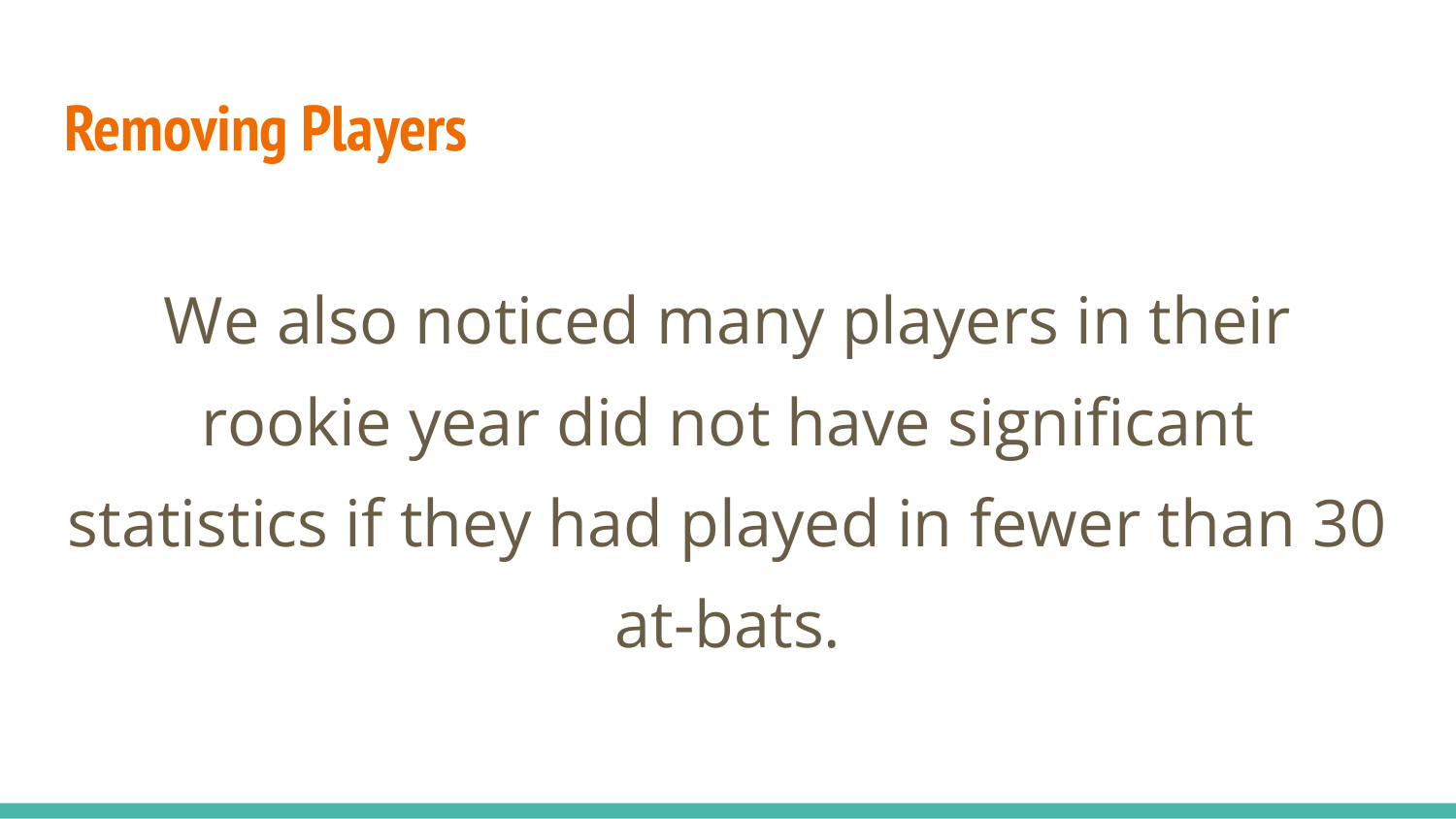

# Removing Players
We also noticed many players in their rookie year did not have significant statistics if they had played in fewer than 30 at-bats.